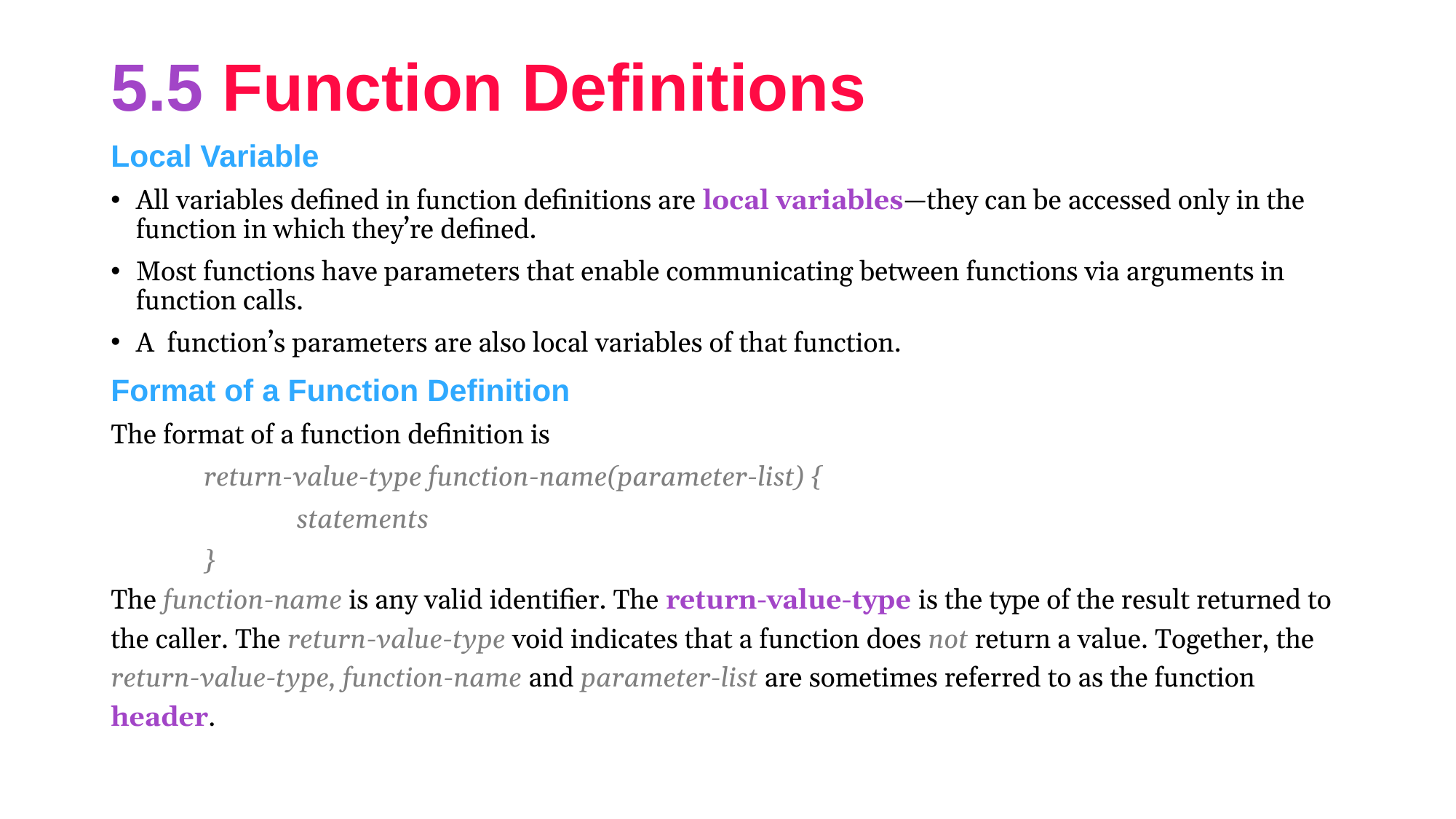

# 5.5 Function Definitions
Local Variable
All variables defined in function definitions are local variables—they can be accessed only in the function in which they’re defined.
Most functions have parameters that enable communicating between functions via arguments in function calls.
A  function’s parameters are also local variables of that function.
Format of a Function Definition
The format of a function definition is
	return-value-type function-name(parameter-list) {
		statements
	}
The function-name is any valid identifier. The return-value-type is the type of the result returned to the caller. The return-value-type void indicates that a function does not return a value. Together, the return-value-type, function-name and parameter-list are sometimes referred to as the function header.